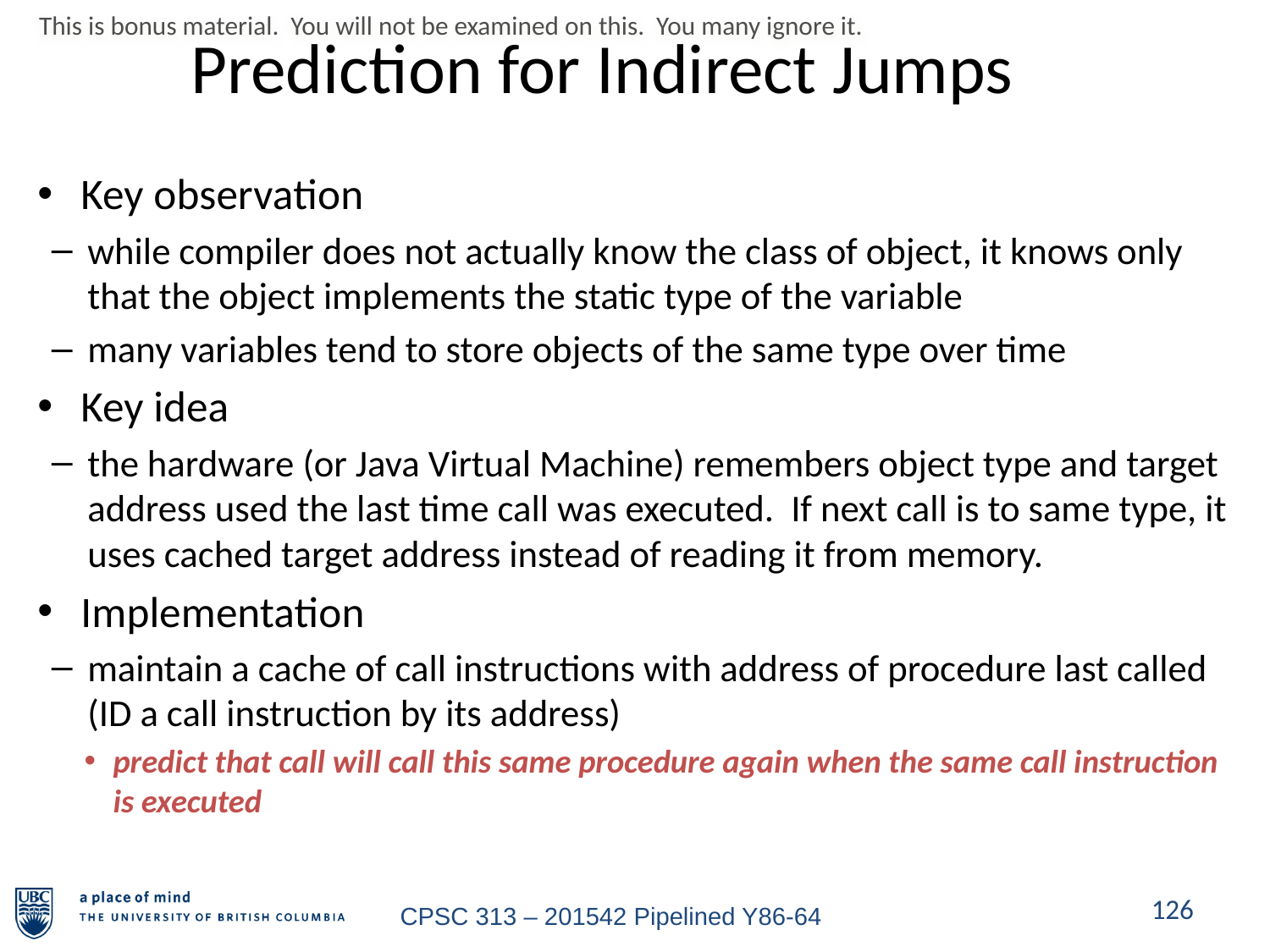

This is bonus material.  You will not be examined on this.  You many ignore it.
# Prediction for Indirect Jumps
Key observation
while compiler does not actually know the class of object, it knows only that the object implements the static type of the variable
many variables tend to store objects of the same type over time
Key idea
the hardware (or Java Virtual Machine) remembers object type and target address used the last time call was executed.  If next call is to same type, it uses cached target address instead of reading it from memory.
Implementation
maintain a cache of call instructions with address of procedure last called (ID a call instruction by its address)
predict that call will call this same procedure again when the same call instruction is executed
126